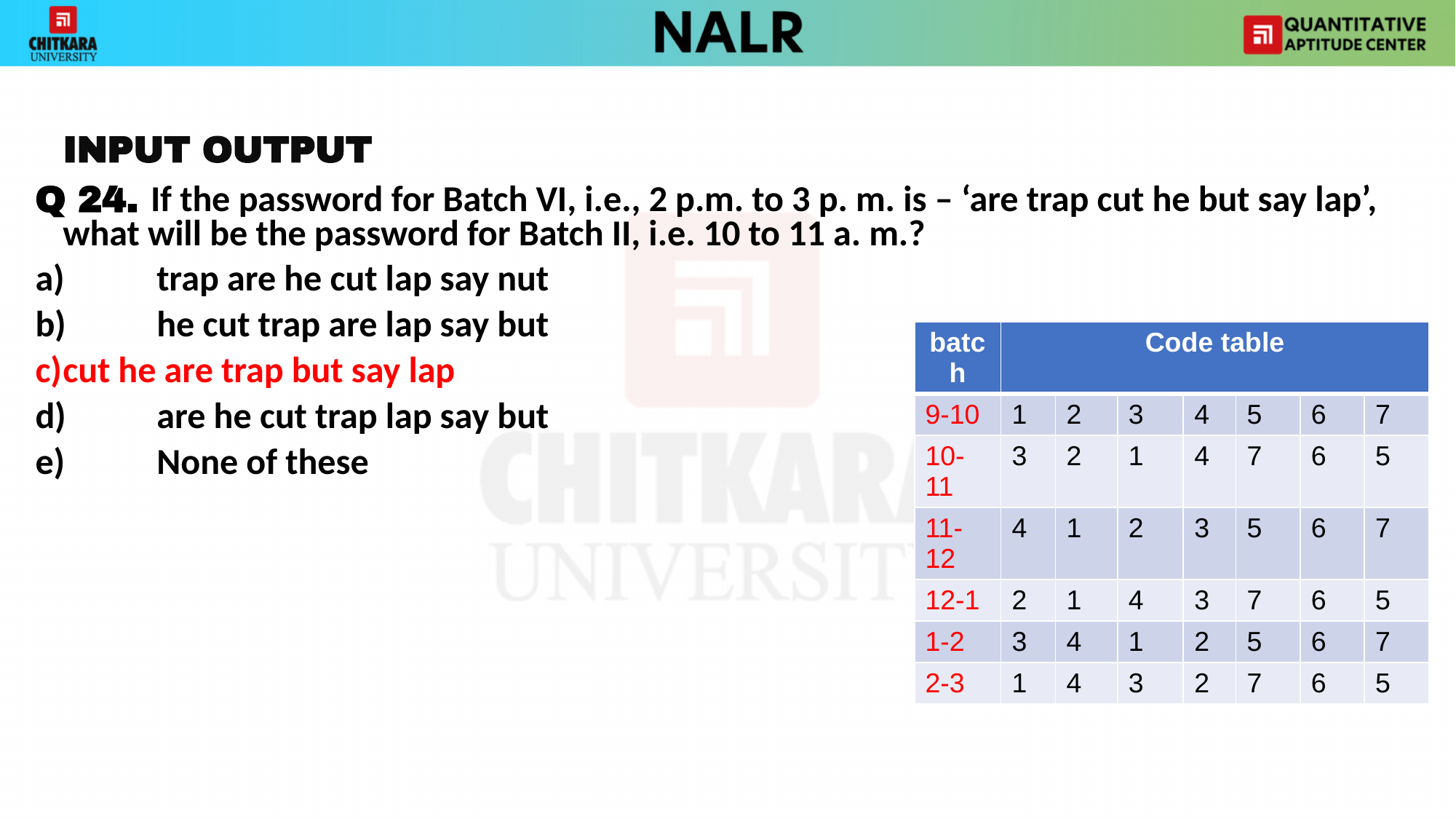

INPUT OUTPUT
Q 24. If the password for Batch VI, i.e., 2 p.m. to 3 p. m. is – ‘are trap cut he but say lap’, what will be the password for Batch II, i.e. 10 to 11 a. m.?
a)	trap are he cut lap say nut
b)	he cut trap are lap say but
c)	cut he are trap but say lap
d)	are he cut trap lap say but
e)	None of these

| batch | Code table |  |  |  |  |  |  |
| --- | --- | --- | --- | --- | --- | --- | --- |
| 9-10 | 1 | 2 | 3 | 4 | 5 | 6 | 7 |
| 10-11 | 3 | 2 | 1 | 4 | 7 | 6 | 5 |
| 11-12 | 4 | 1 | 2 | 3 | 5 | 6 | 7 |
| 12-1 | 2 | 1 | 4 | 3 | 7 | 6 | 5 |
| 1-2 | 3 | 4 | 1 | 2 | 5 | 6 | 7 |
| 2-3 | 1 | 4 | 3 | 2 | 7 | 6 | 5 |